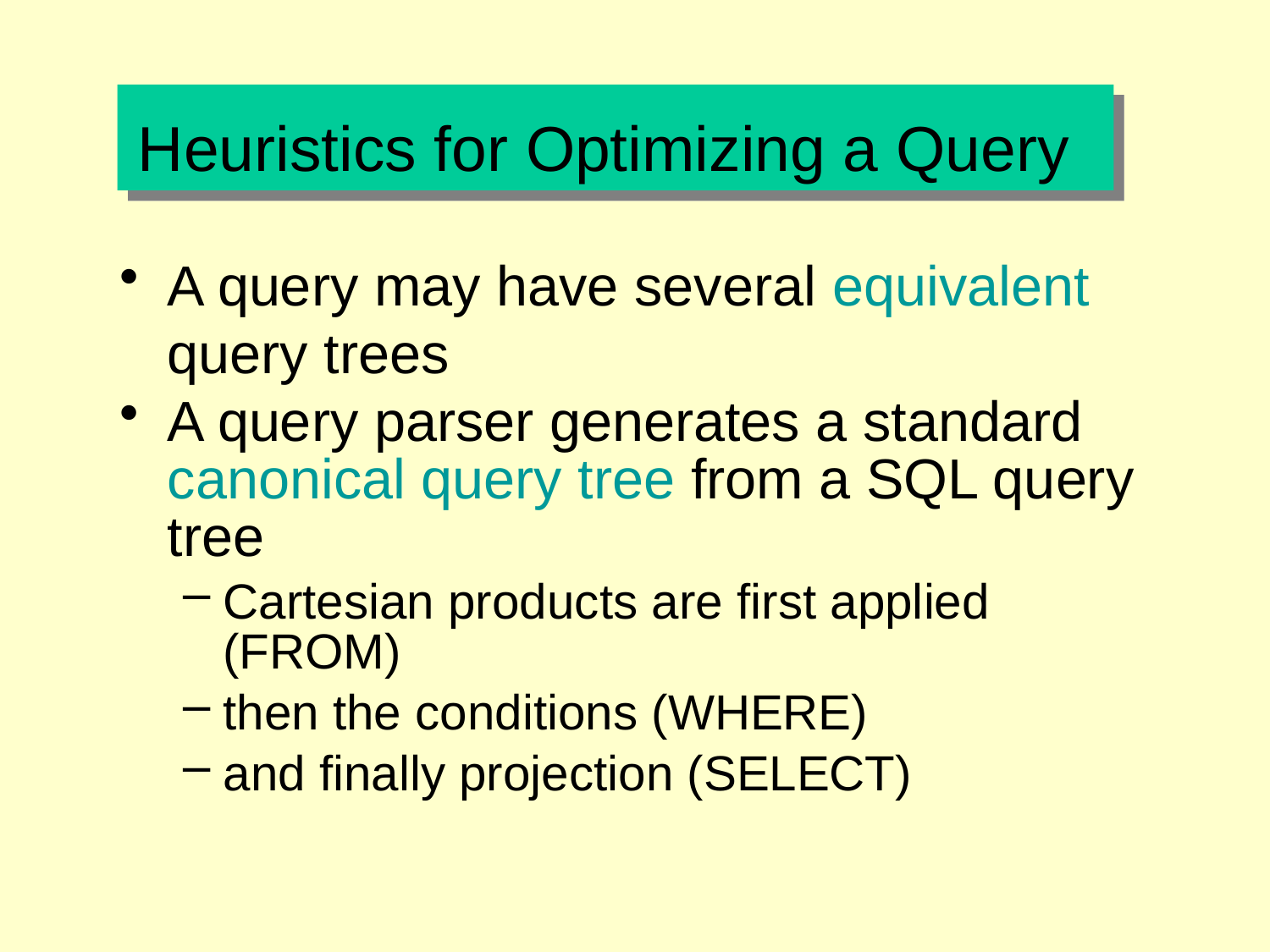

# Heuristics for Optimizing a Query

A query may have several equivalent query trees
A query parser generates a standard canonical query tree from a SQL query tree
Cartesian products are first applied (FROM)
then the conditions (WHERE)
and finally projection (SELECT)